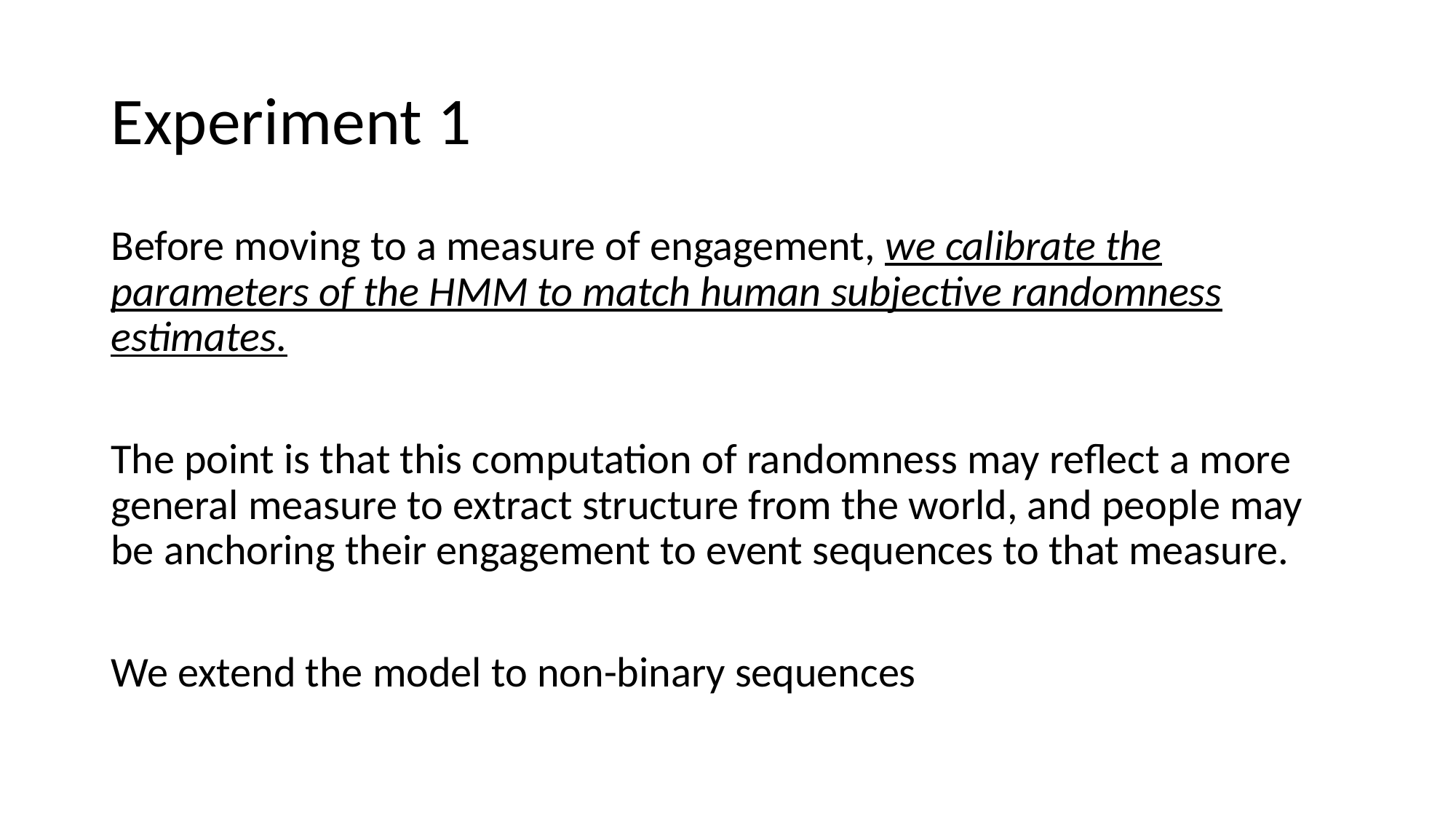

# Experiment 1
Before moving to a measure of engagement, we calibrate the parameters of the HMM to match human subjective randomness estimates.

The point is that this computation of randomness may reflect a more general measure to extract structure from the world, and people may be anchoring their engagement to event sequences to that measure.

We extend the model to non-binary sequences